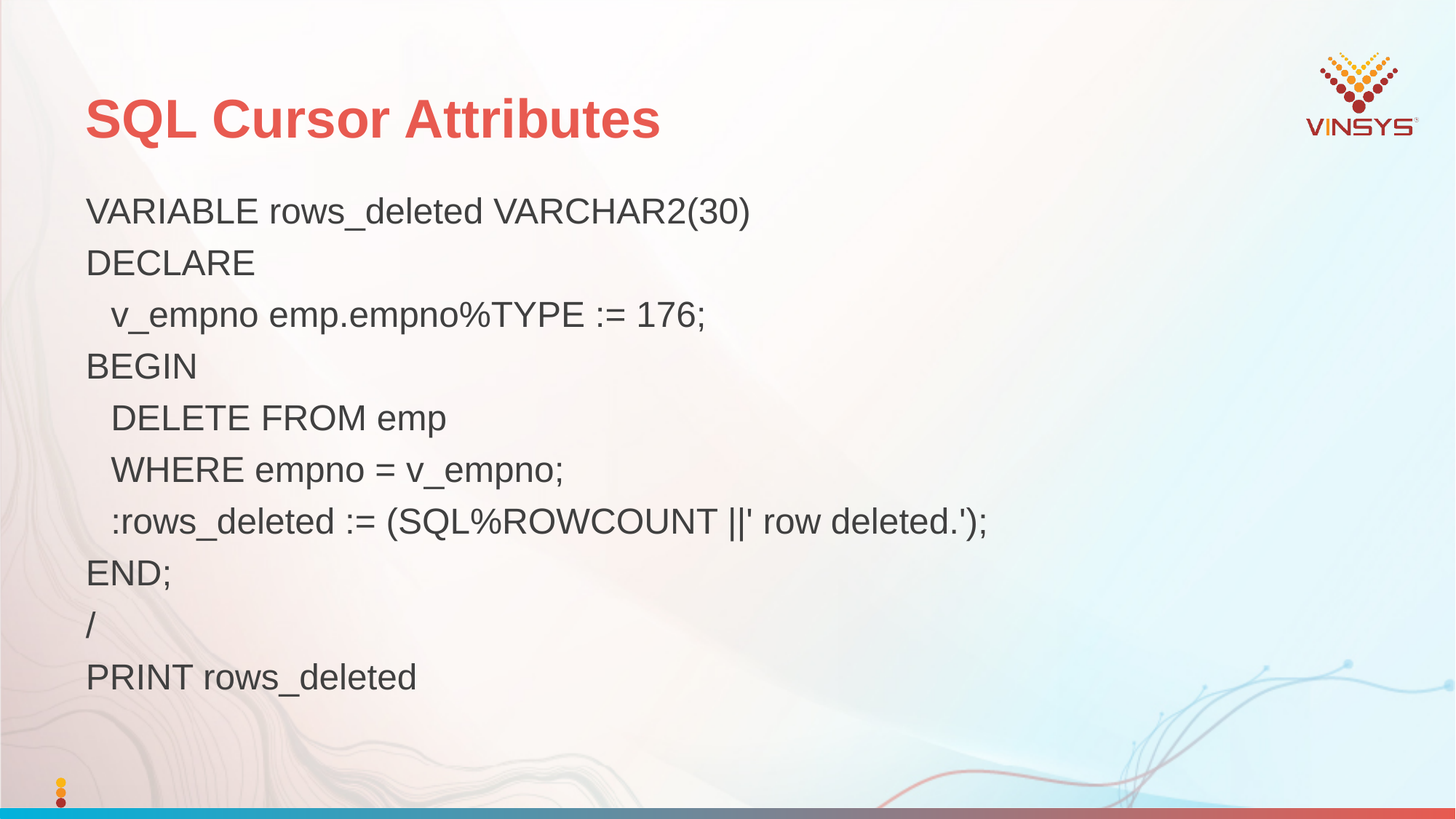

# SQL Cursor Attributes
VARIABLE rows_deleted VARCHAR2(30)
DECLARE
	v_empno emp.empno%TYPE := 176;
BEGIN
	DELETE FROM emp
	WHERE empno = v_empno;
	:rows_deleted := (SQL%ROWCOUNT ||' row deleted.');
END;
/
PRINT rows_deleted